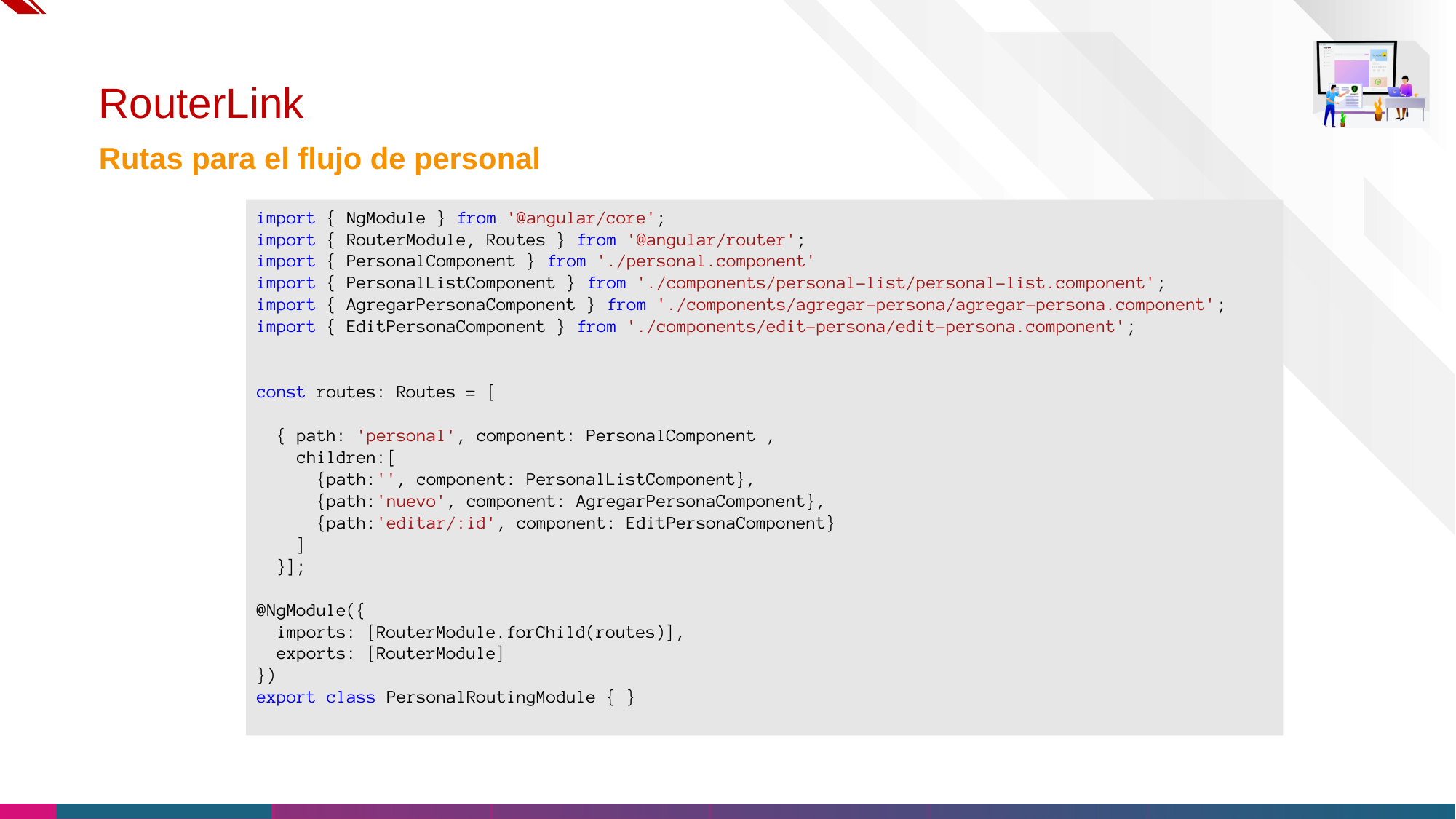

# RouterLink
Rutas para el flujo de personal
import { NgModule } from '@angular/core';
import { RouterModule, Routes } from '@angular/router';
import { PersonalComponent } from './personal.component'
import { PersonalListComponent } from './components/personal-list/personal-list.component';
import { AgregarPersonaComponent } from './components/agregar-persona/agregar-persona.component';
import { EditPersonaComponent } from './components/edit-persona/edit-persona.component';
const routes: Routes = [

  { path: 'personal', component: PersonalComponent ,
    children:[
      {path:'', component: PersonalListComponent},
      {path:'nuevo', component: AgregarPersonaComponent},
      {path:'editar/:id', component: EditPersonaComponent}
    ]
  }];
@NgModule({
  imports: [RouterModule.forChild(routes)],
  exports: [RouterModule]
})
export class PersonalRoutingModule { }